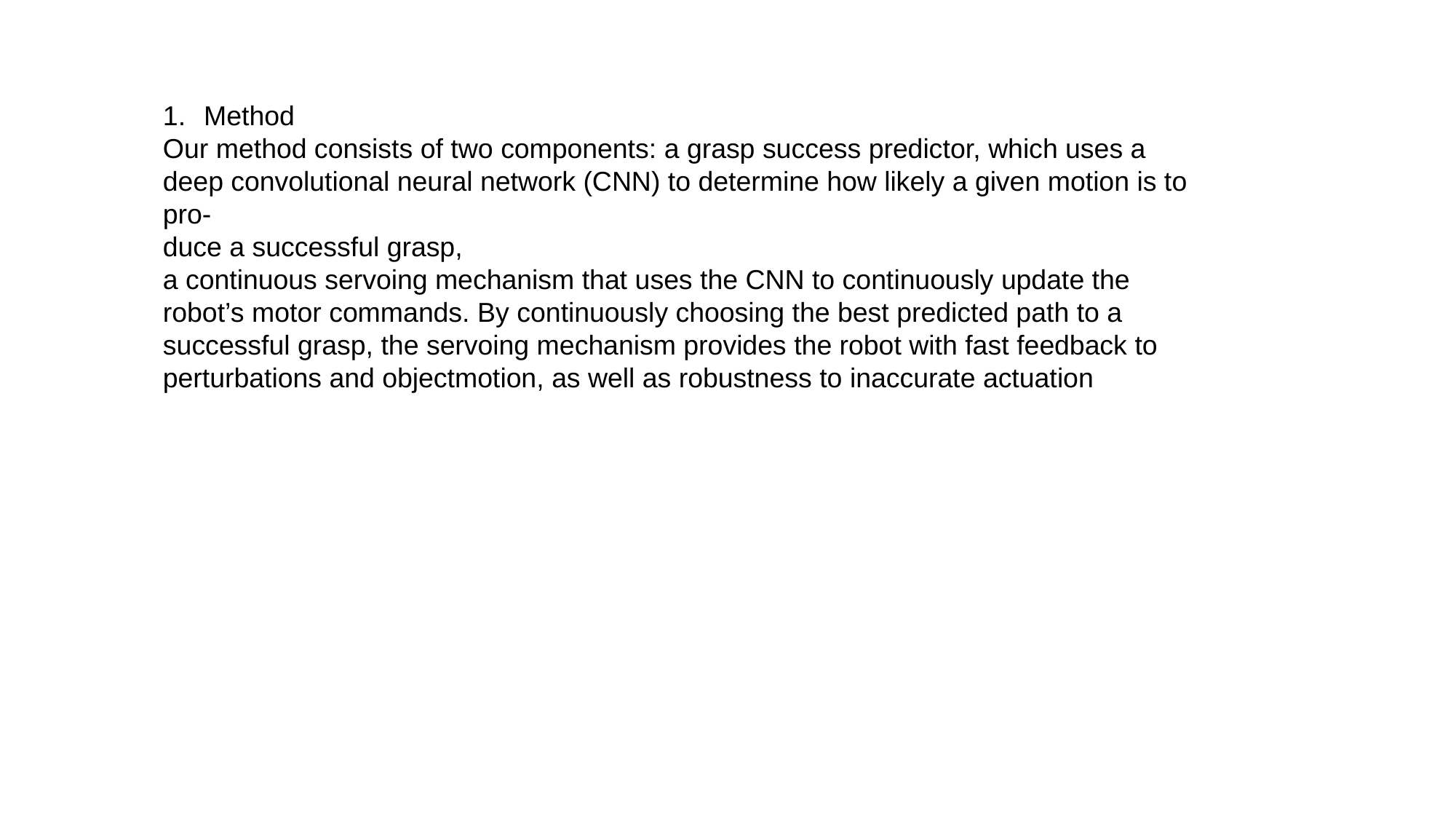

Method
Our method consists of two components: a grasp success predictor, which uses a deep convolutional neural network (CNN) to determine how likely a given motion is to pro-
duce a successful grasp,
a continuous servoing mechanism that uses the CNN to continuously update the robot’s motor commands. By continuously choosing the best predicted path to a successful grasp, the servoing mechanism provides the robot with fast feedback to perturbations and objectmotion, as well as robustness to inaccurate actuation